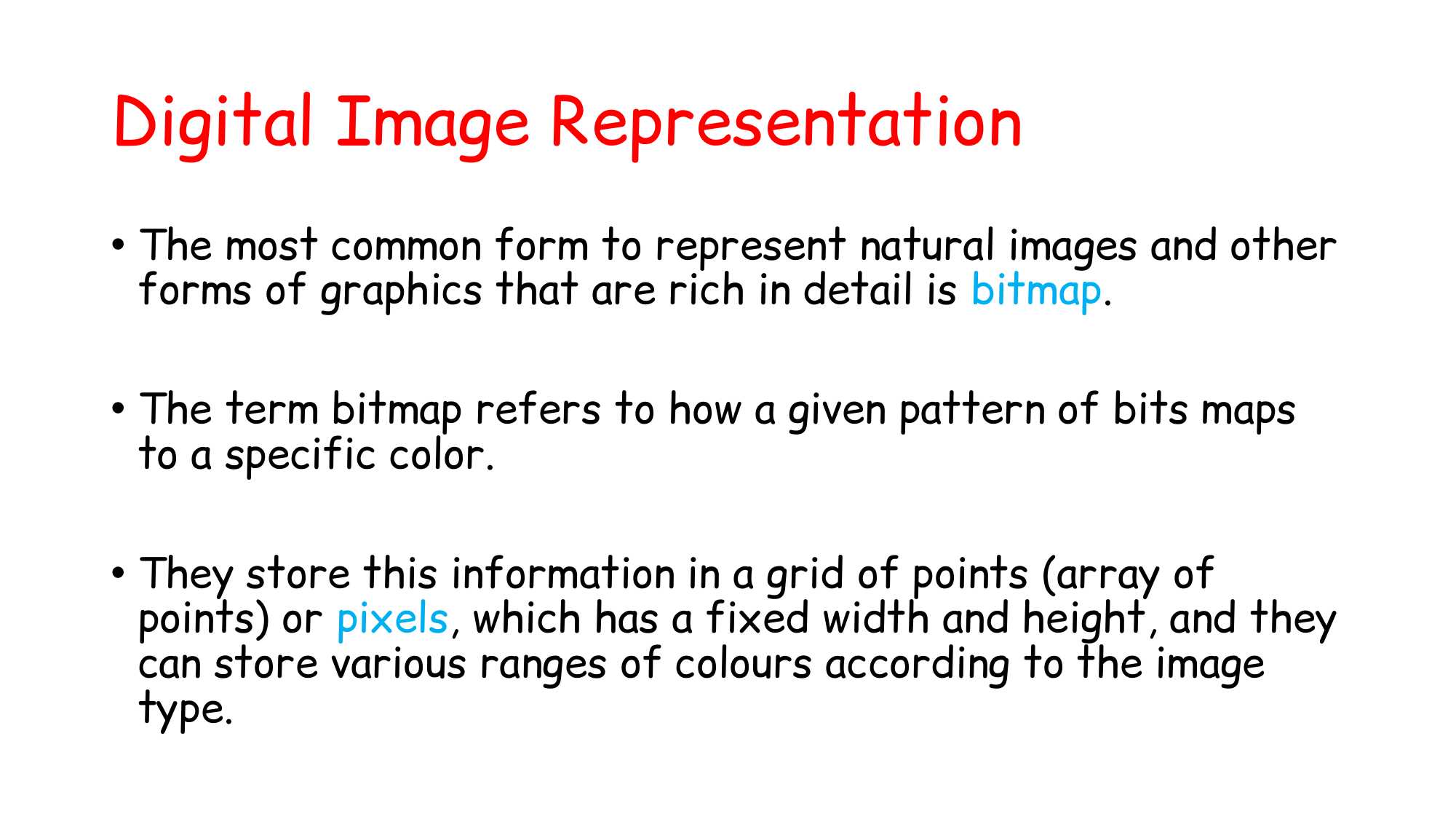

# Digital Image Representation
The most common form to represent natural images and other forms of graphics that are rich in detail is bitmap.

The term bitmap refers to how a given pattern of bits maps to a specific color.

They store this information in a grid of points (array of points) or pixels, which has a fixed width and height, and they can store various ranges of colours according to the image type.